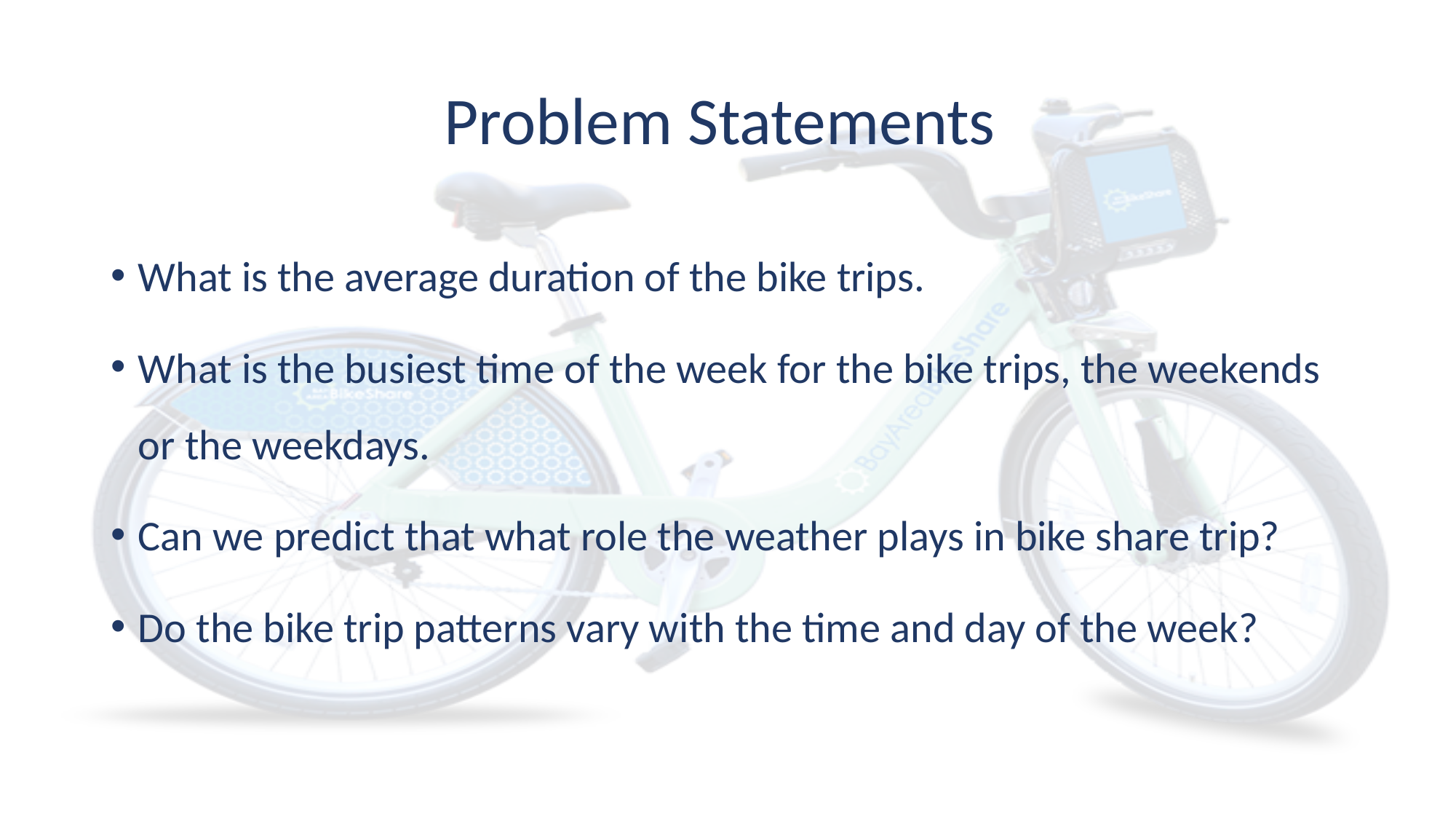

# Problem Statements
What is the average duration of the bike trips.
What is the busiest time of the week for the bike trips, the weekends or the weekdays.
Can we predict that what role the weather plays in bike share trip?
Do the bike trip patterns vary with the time and day of the week?